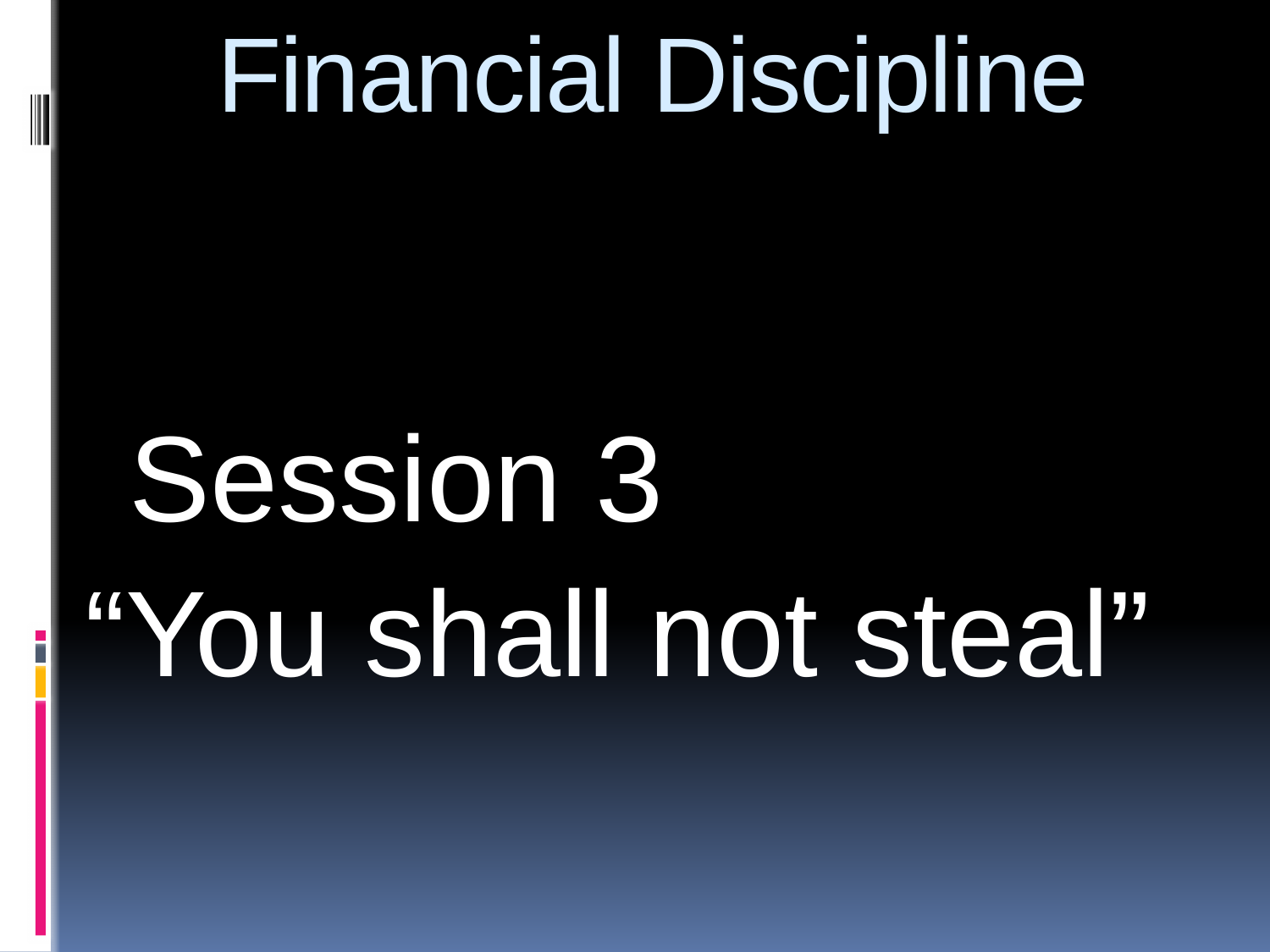

# Financial Discipline

	Session 3
“You shall not steal”